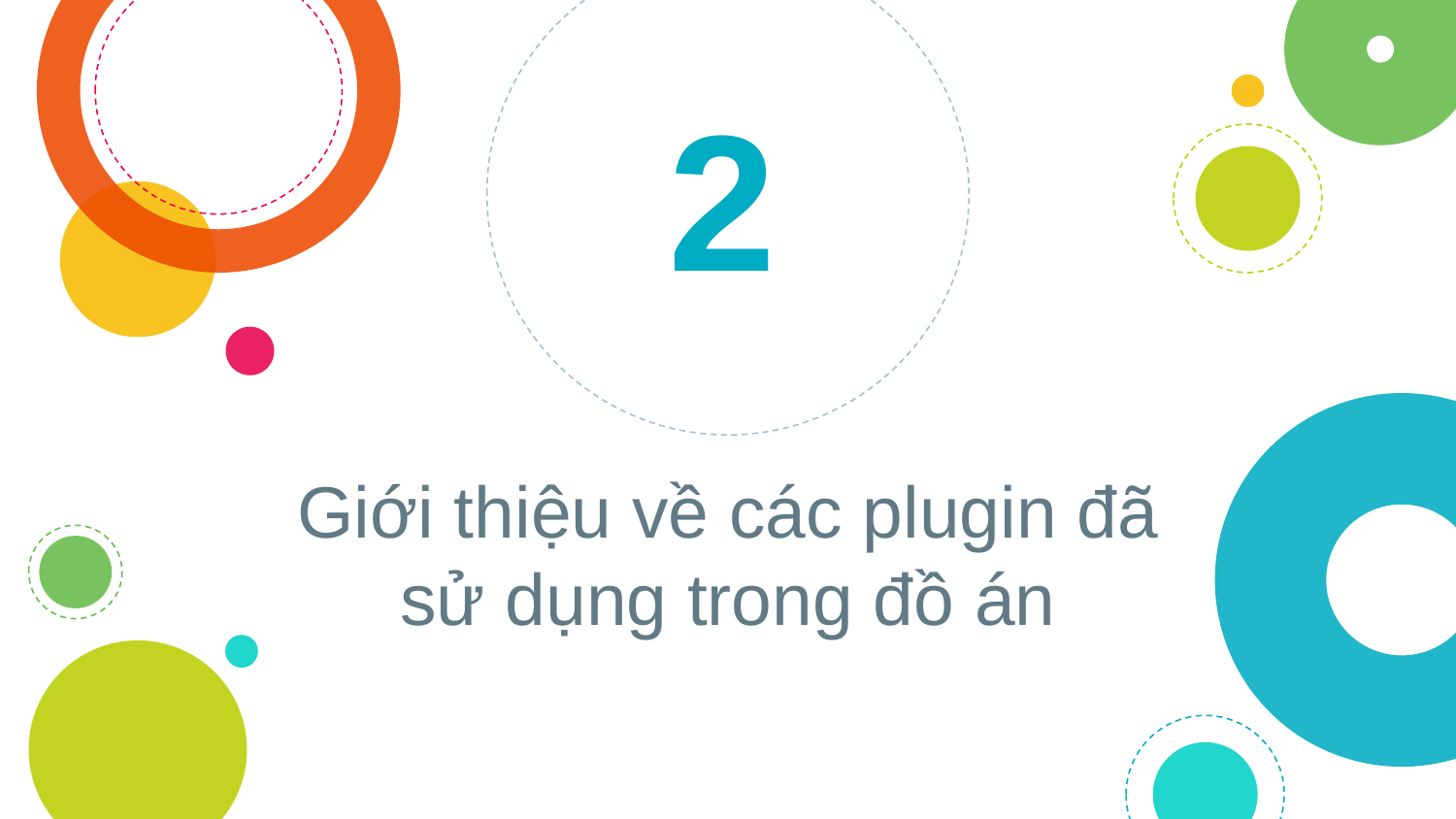

2
# Giới thiệu về các plugin đã sử dụng trong đồ án
7